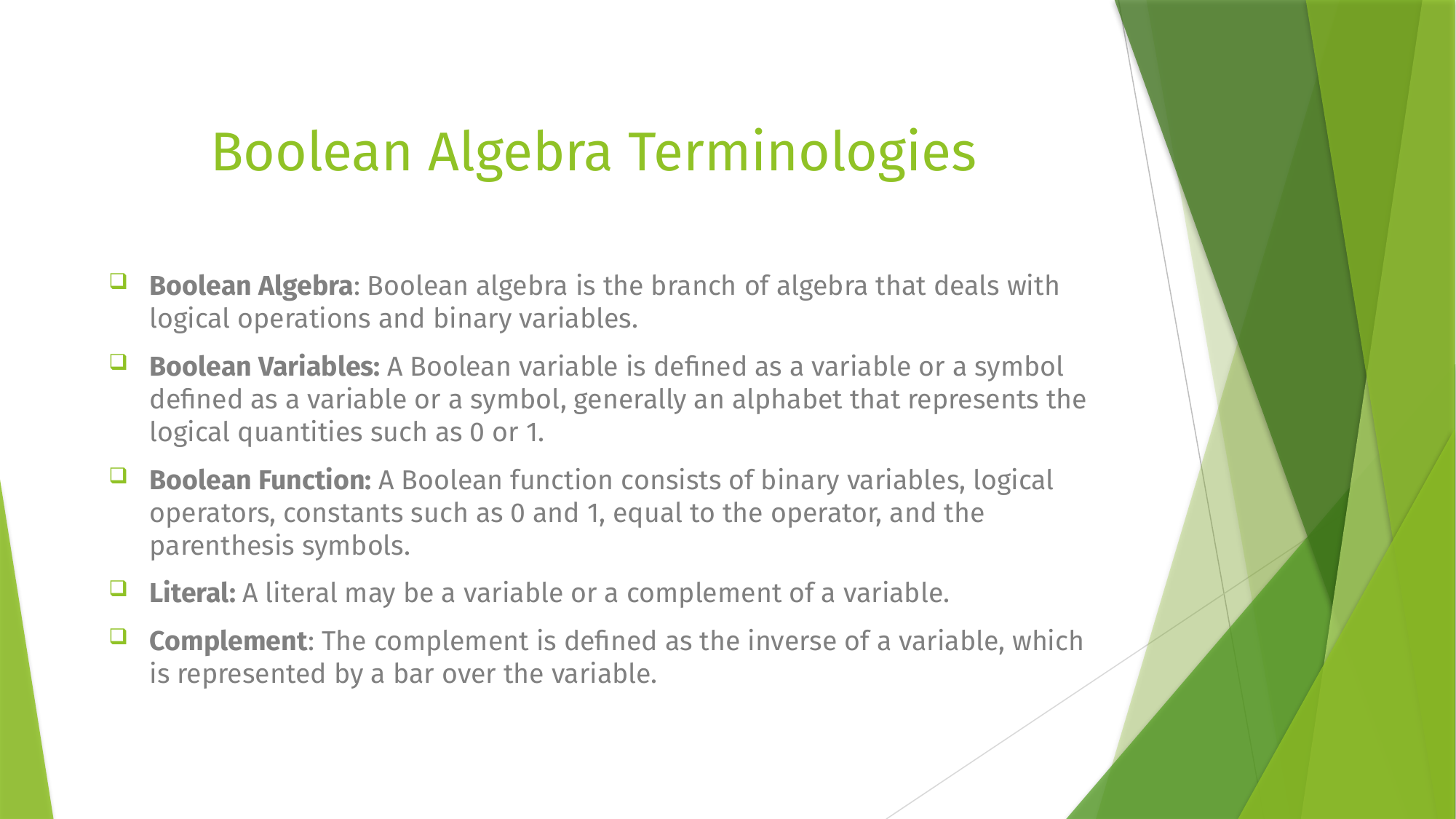

# Boolean Algebra Terminologies
Boolean Algebra: Boolean algebra is the branch of algebra that deals with logical operations and binary variables.
Boolean Variables: A Boolean variable is defined as a variable or a symbol defined as a variable or a symbol, generally an alphabet that represents the logical quantities such as 0 or 1.
Boolean Function: A Boolean function consists of binary variables, logical operators, constants such as 0 and 1, equal to the operator, and the parenthesis symbols.
Literal: A literal may be a variable or a complement of a variable.
Complement: The complement is defined as the inverse of a variable, which is represented by a bar over the variable.